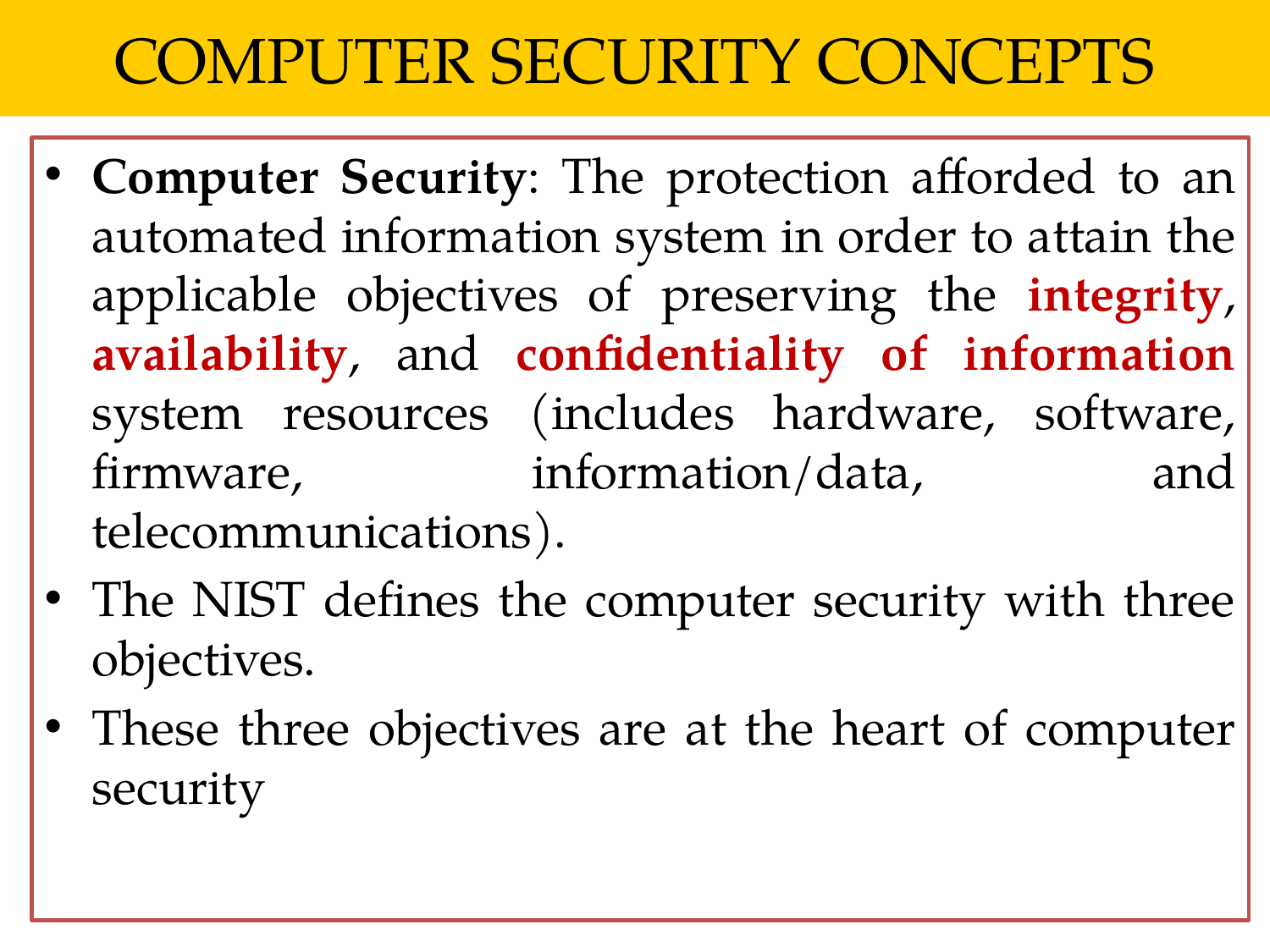

# COMPUTER SECURITY CONCEPTS
Computer Security: The protection afforded to an automated information system in order to attain the applicable objectives of preserving the integrity, availability, and confidentiality of information system resources (includes hardware, software, firmware, information/data, and telecommunications).
The NIST defines the computer security with three objectives.
These three objectives are at the heart of computer security